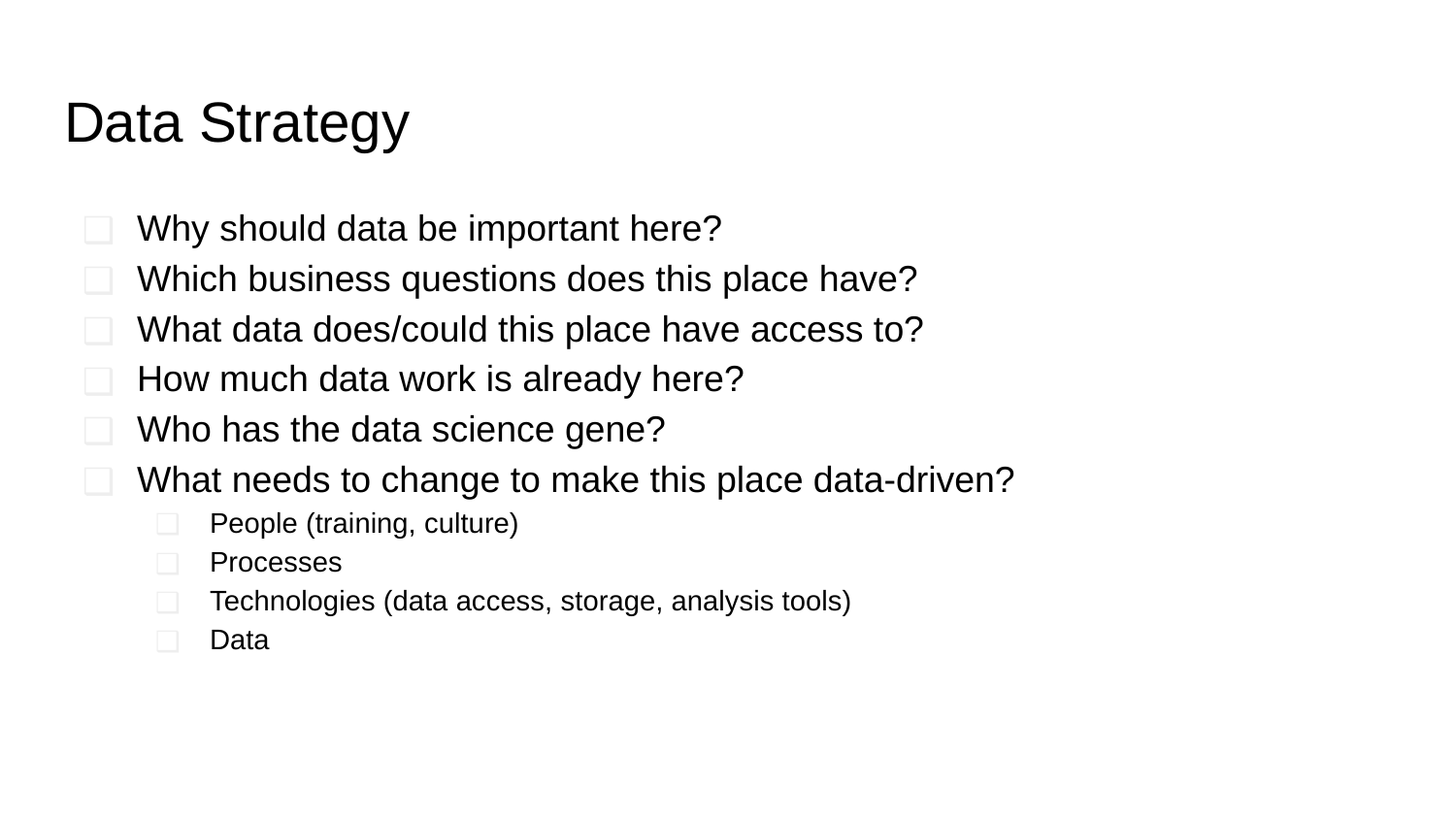

# Data Strategy
Why should data be important here?
Which business questions does this place have?
What data does/could this place have access to?
How much data work is already here?
Who has the data science gene?
What needs to change to make this place data-driven?
People (training, culture)
Processes
Technologies (data access, storage, analysis tools)
Data